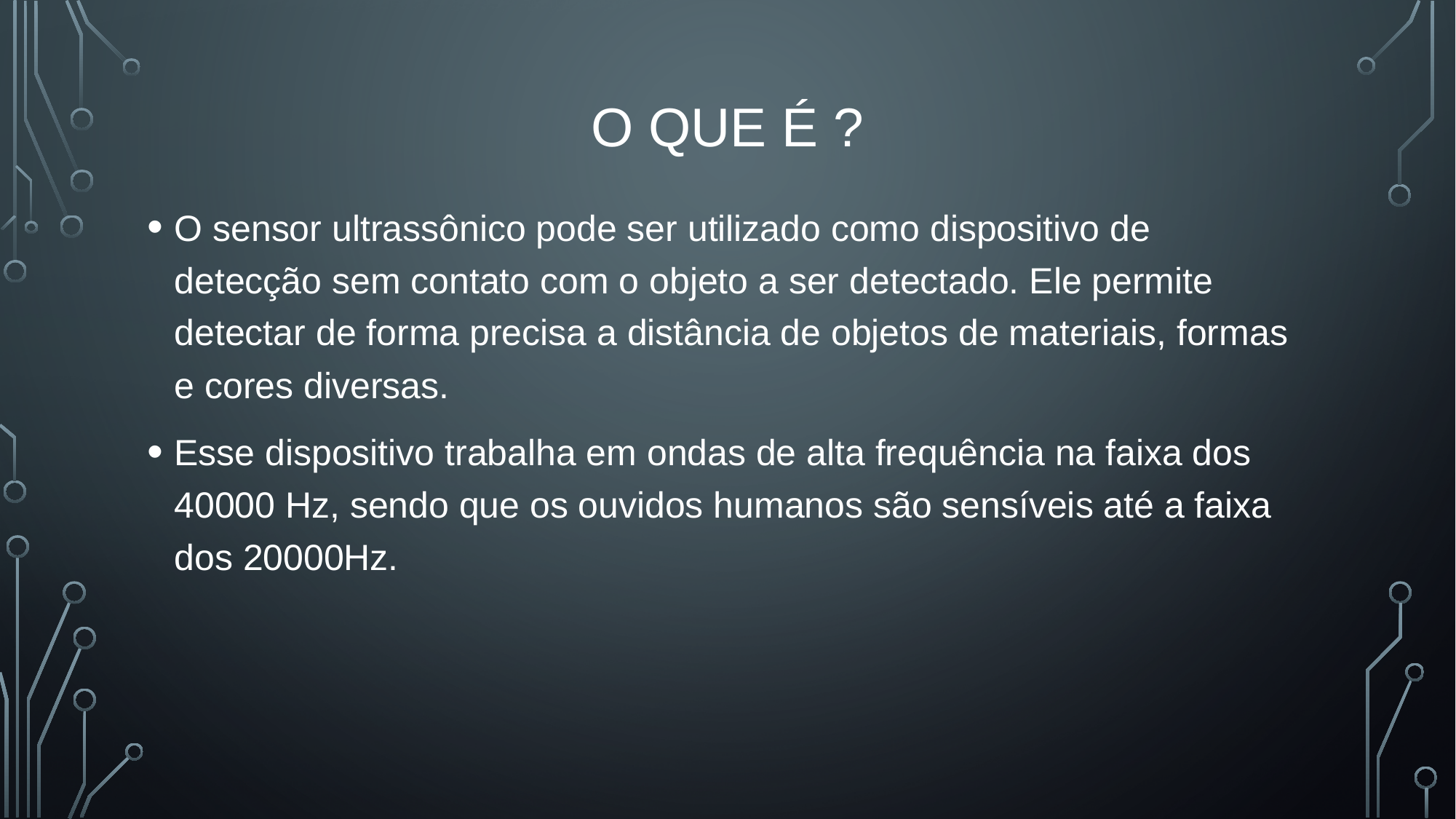

# o que é ?
O sensor ultrassônico pode ser utilizado como dispositivo de detecção sem contato com o objeto a ser detectado. Ele permite detectar de forma precisa a distância de objetos de materiais, formas e cores diversas.
Esse dispositivo trabalha em ondas de alta frequência na faixa dos 40000 Hz, sendo que os ouvidos humanos são sensíveis até a faixa dos 20000Hz.